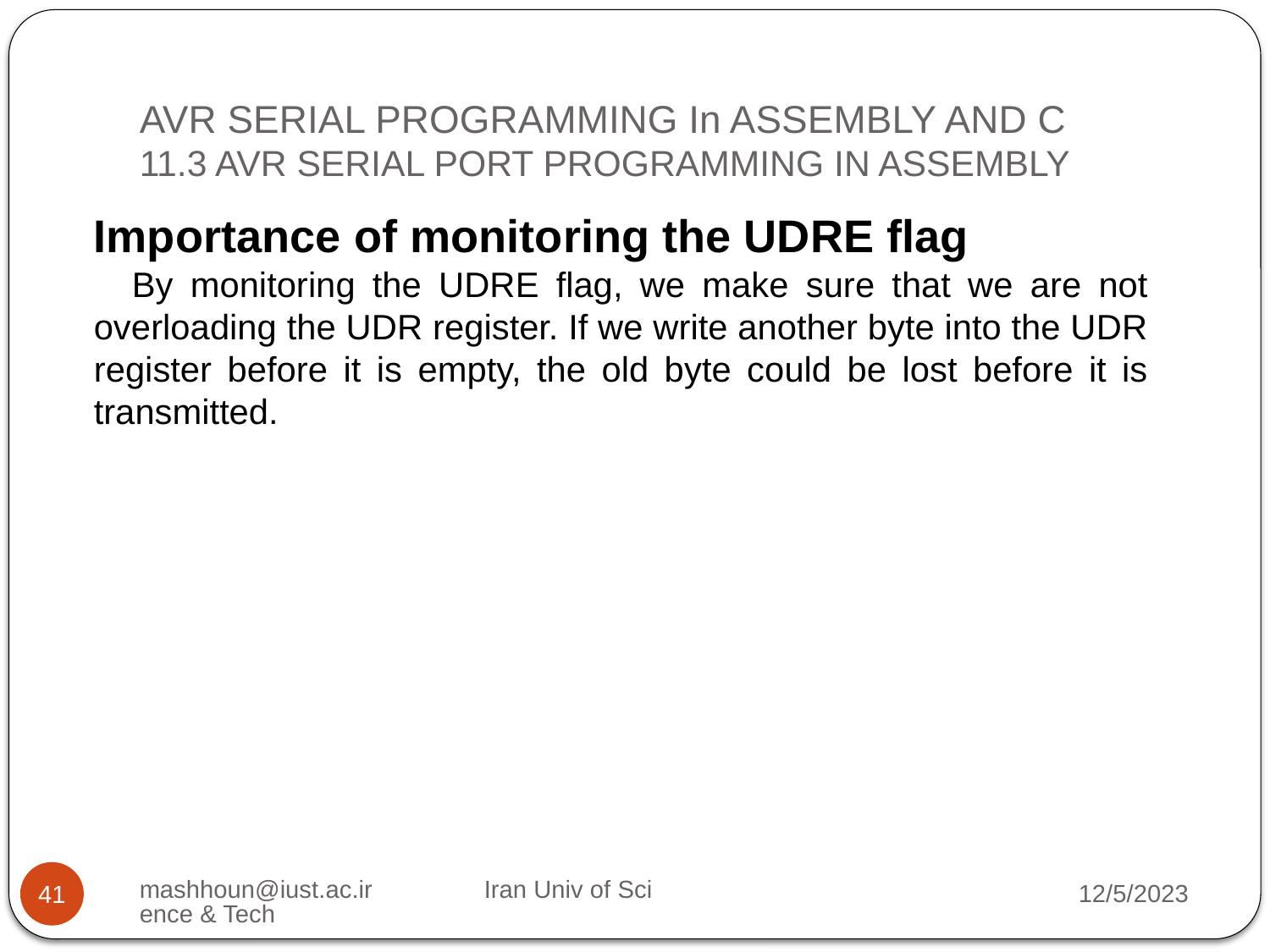

# AVR SERIAL PROGRAMMING In ASSEMBLY AND C 11.3 AVR SERIAL PORT PROGRAMMING IN ASSEMBLY
Importance of monitoring the UDRE flag
By monitoring the UDRE flag, we make sure that we are not overloading the UDR register. If we write another byte into the UDR register before it is empty, the old byte could be lost before it is transmitted.

mashhoun@iust.ac.ir                Iran Univ of Science & Tech
12/5/2023
41